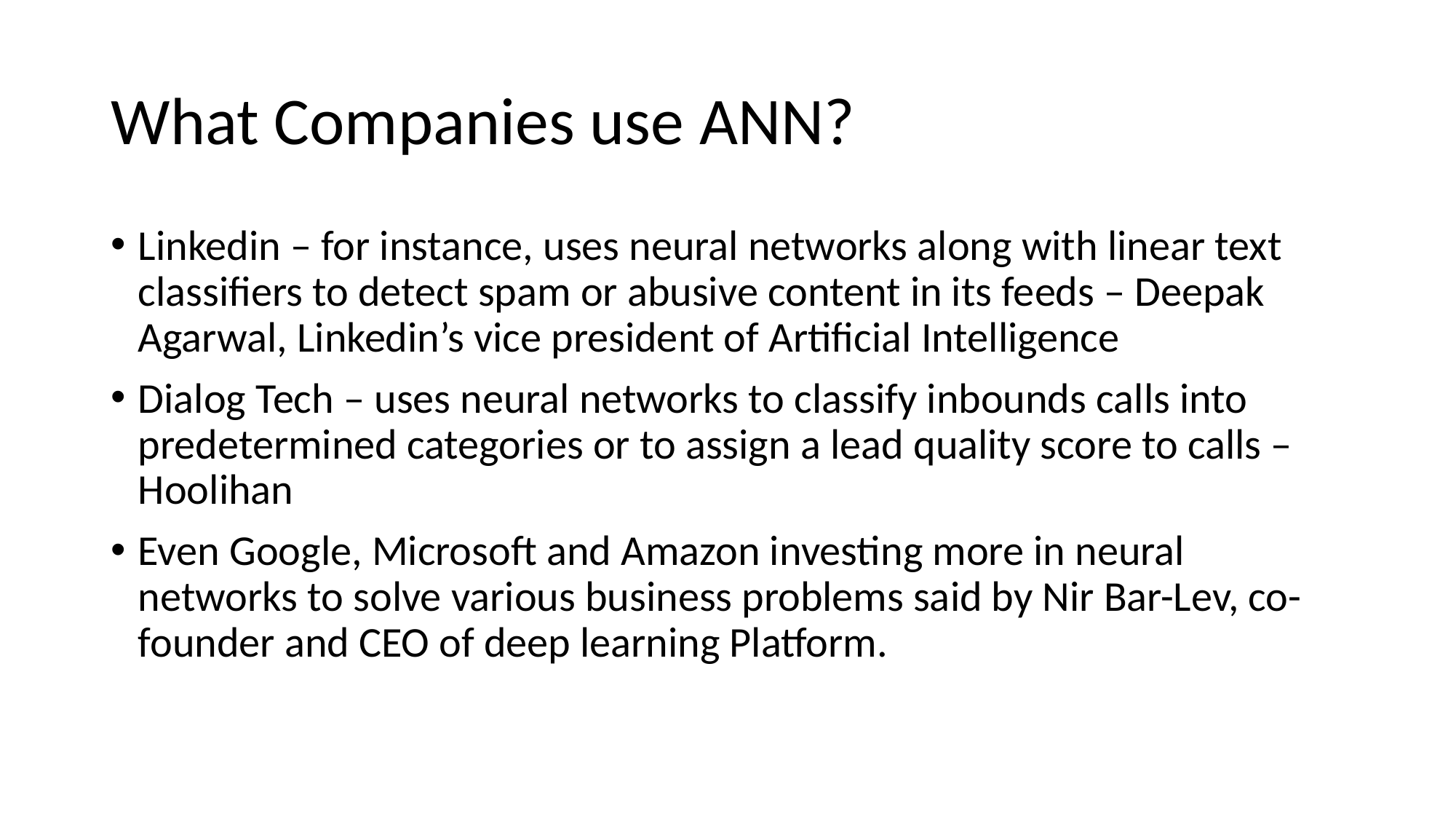

# What Companies use ANN?
Linkedin – for instance, uses neural networks along with linear text classifiers to detect spam or abusive content in its feeds – Deepak Agarwal, Linkedin’s vice president of Artificial Intelligence
Dialog Tech – uses neural networks to classify inbounds calls into predetermined categories or to assign a lead quality score to calls – Hoolihan
Even Google, Microsoft and Amazon investing more in neural networks to solve various business problems said by Nir Bar-Lev, co-founder and CEO of deep learning Platform.